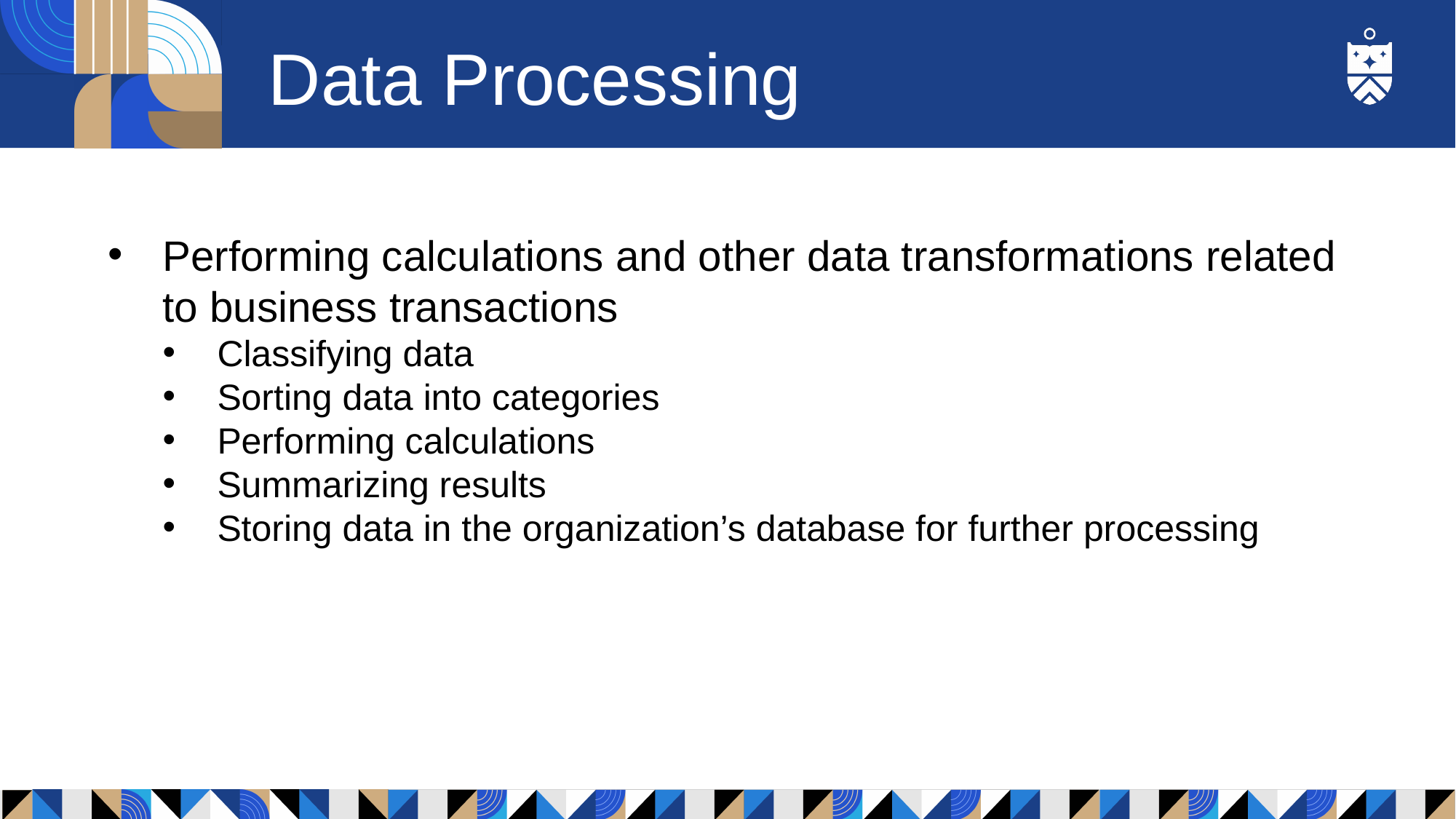

# Data Processing
Performing calculations and other data transformations related to business transactions
Classifying data
Sorting data into categories
Performing calculations
Summarizing results
Storing data in the organization’s database for further processing